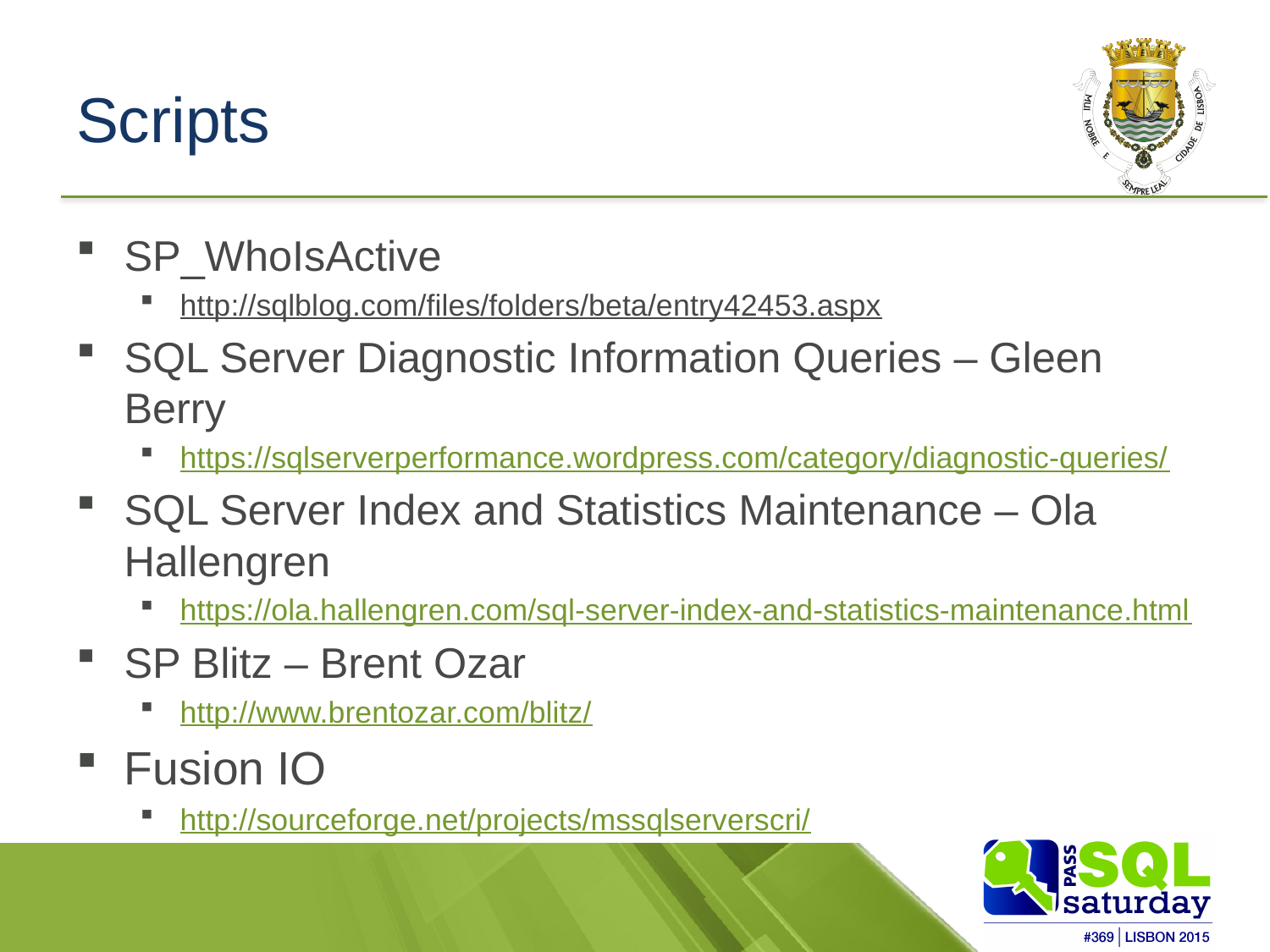

# Scripts
SP_WhoIsActive
http://sqlblog.com/files/folders/beta/entry42453.aspx
SQL Server Diagnostic Information Queries – Gleen Berry
https://sqlserverperformance.wordpress.com/category/diagnostic-queries/
SQL Server Index and Statistics Maintenance – Ola Hallengren
https://ola.hallengren.com/sql-server-index-and-statistics-maintenance.html
SP Blitz – Brent Ozar
http://www.brentozar.com/blitz/
Fusion IO
http://sourceforge.net/projects/mssqlserverscri/